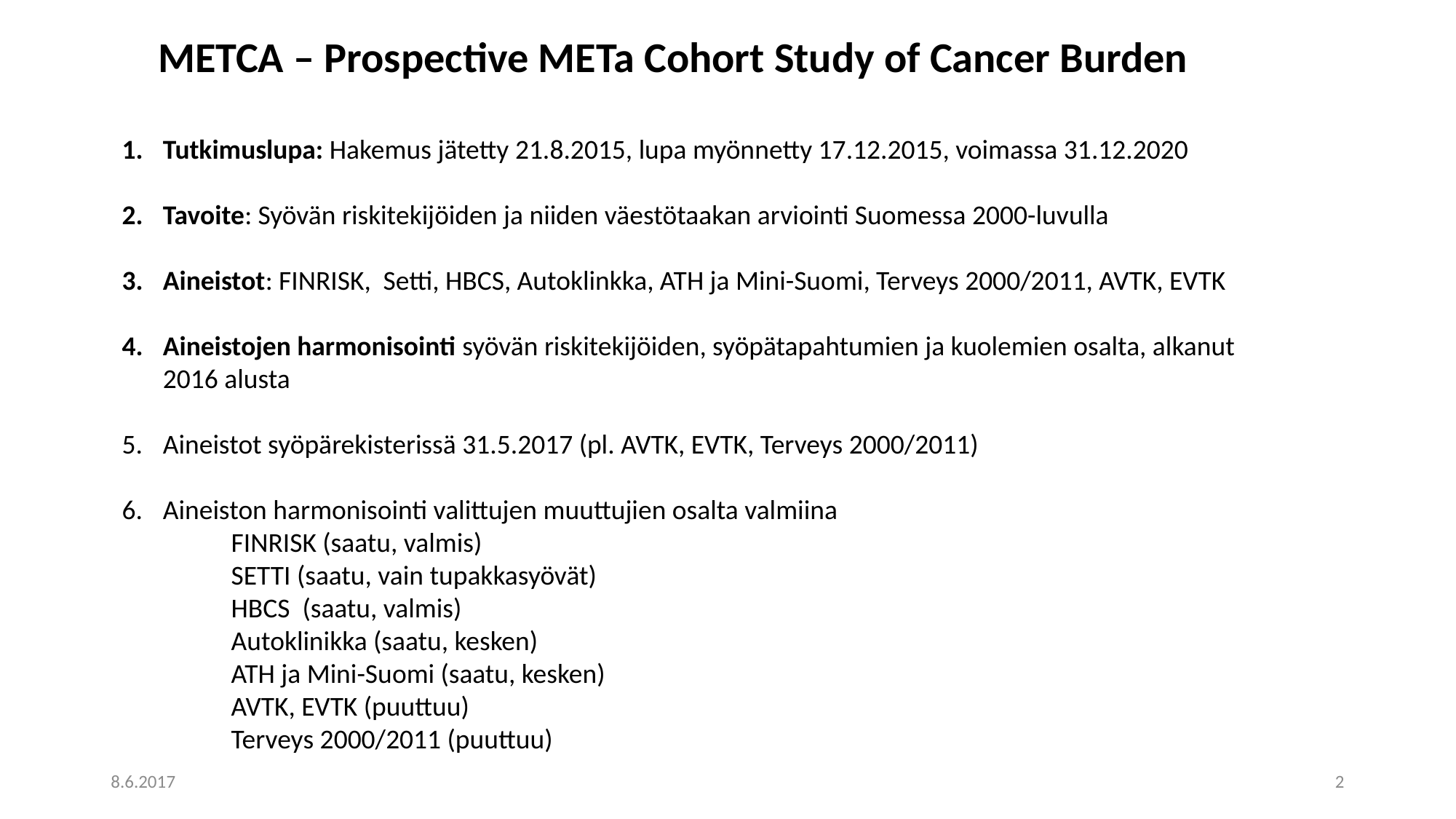

METCA – Prospective METa Cohort Study of Cancer Burden
Tutkimuslupa: Hakemus jätetty 21.8.2015, lupa myönnetty 17.12.2015, voimassa 31.12.2020

Tavoite: Syövän riskitekijöiden ja niiden väestötaakan arviointi Suomessa 2000-luvulla

Aineistot: FINRISK,  Setti, HBCS, Autoklinkka, ATH ja Mini-Suomi, Terveys 2000/2011, AVTK, EVTK

Aineistojen harmonisointi syövän riskitekijöiden, syöpätapahtumien ja kuolemien osalta, alkanut 2016 alusta

Aineistot syöpärekisterissä 31.5.2017 (pl. AVTK, EVTK, Terveys 2000/2011)

Aineiston harmonisointi valittujen muuttujien osalta valmiina
	FINRISK (saatu, valmis)
	SETTI (saatu, vain tupakkasyövät)
	HBCS  (saatu, valmis)
	Autoklinikka (saatu, kesken)
	ATH ja Mini-Suomi (saatu, kesken)
	AVTK, EVTK (puuttuu)
	Terveys 2000/2011 (puuttuu)

8.6.2017
2